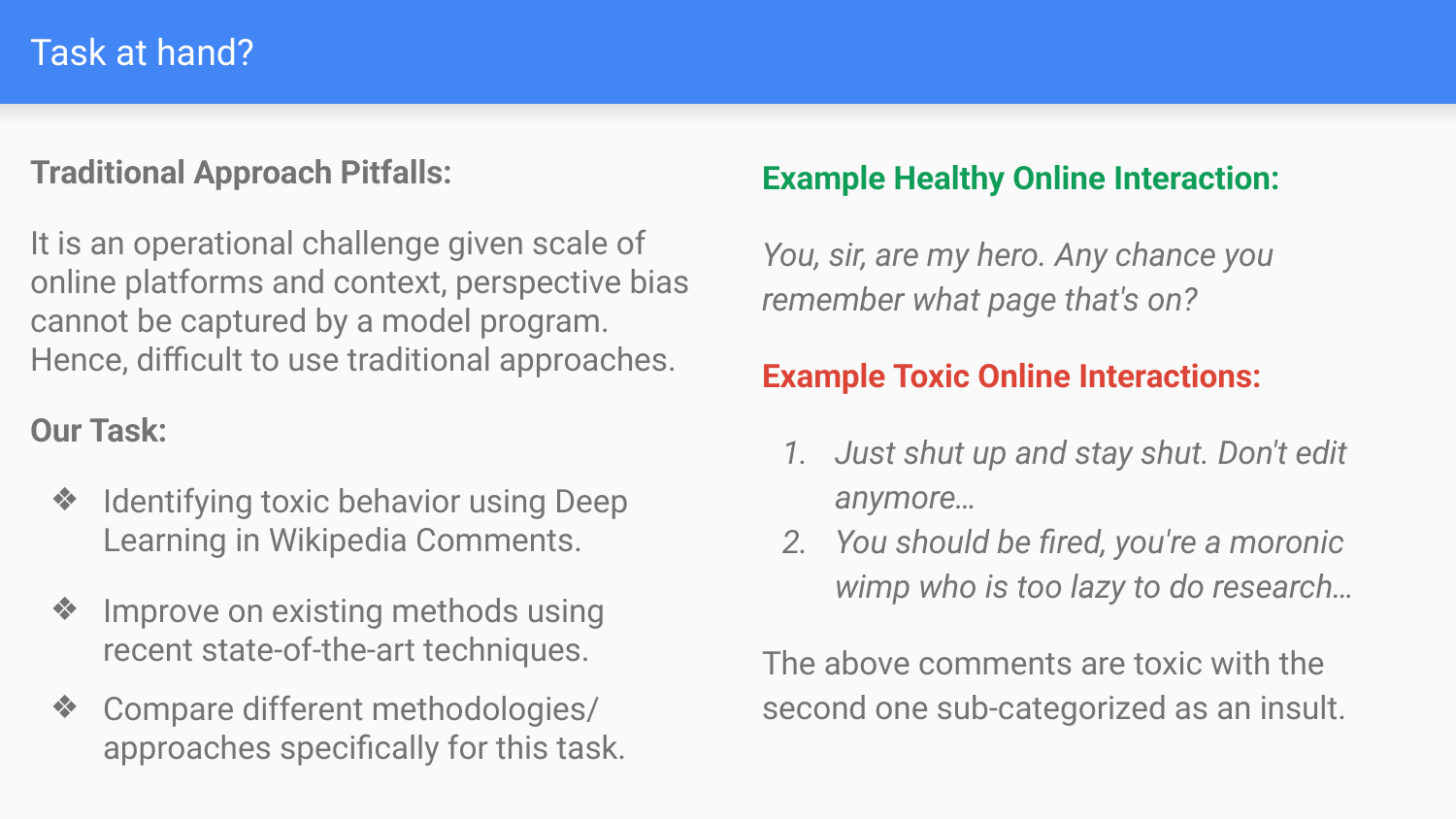

# Task at hand?
Traditional Approach Pitfalls:
It is an operational challenge given scale of online platforms and context, perspective bias cannot be captured by a model program. Hence, difficult to use traditional approaches.
Our Task:
Identifying toxic behavior using Deep Learning in Wikipedia Comments.
Improve on existing methods using recent state-of-the-art techniques.
Compare different methodologies/ approaches specifically for this task.
Example Healthy Online Interaction:
You, sir, are my hero. Any chance you remember what page that's on?
Example Toxic Online Interactions:
Just shut up and stay shut. Don't edit anymore…
You should be fired, you're a moronic wimp who is too lazy to do research…
The above comments are toxic with the second one sub-categorized as an insult.